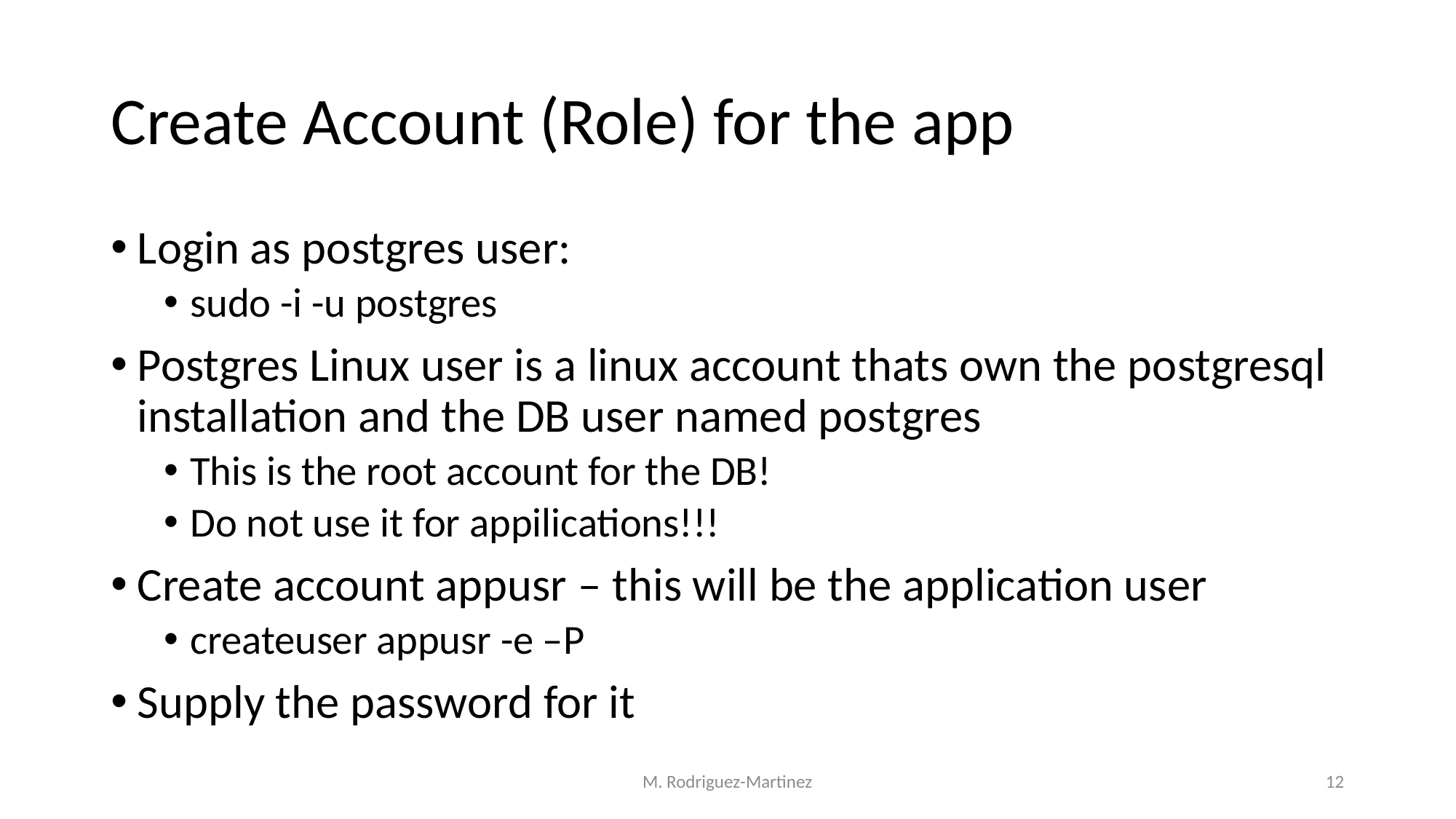

# Create Account (Role) for the app
Login as postgres user:
sudo -i -u postgres
Postgres Linux user is a linux account thats own the postgresql installation and the DB user named postgres
This is the root account for the DB!
Do not use it for appilications!!!
Create account appusr – this will be the application user
createuser appusr -e –P
Supply the password for it
M. Rodriguez-Martinez
12